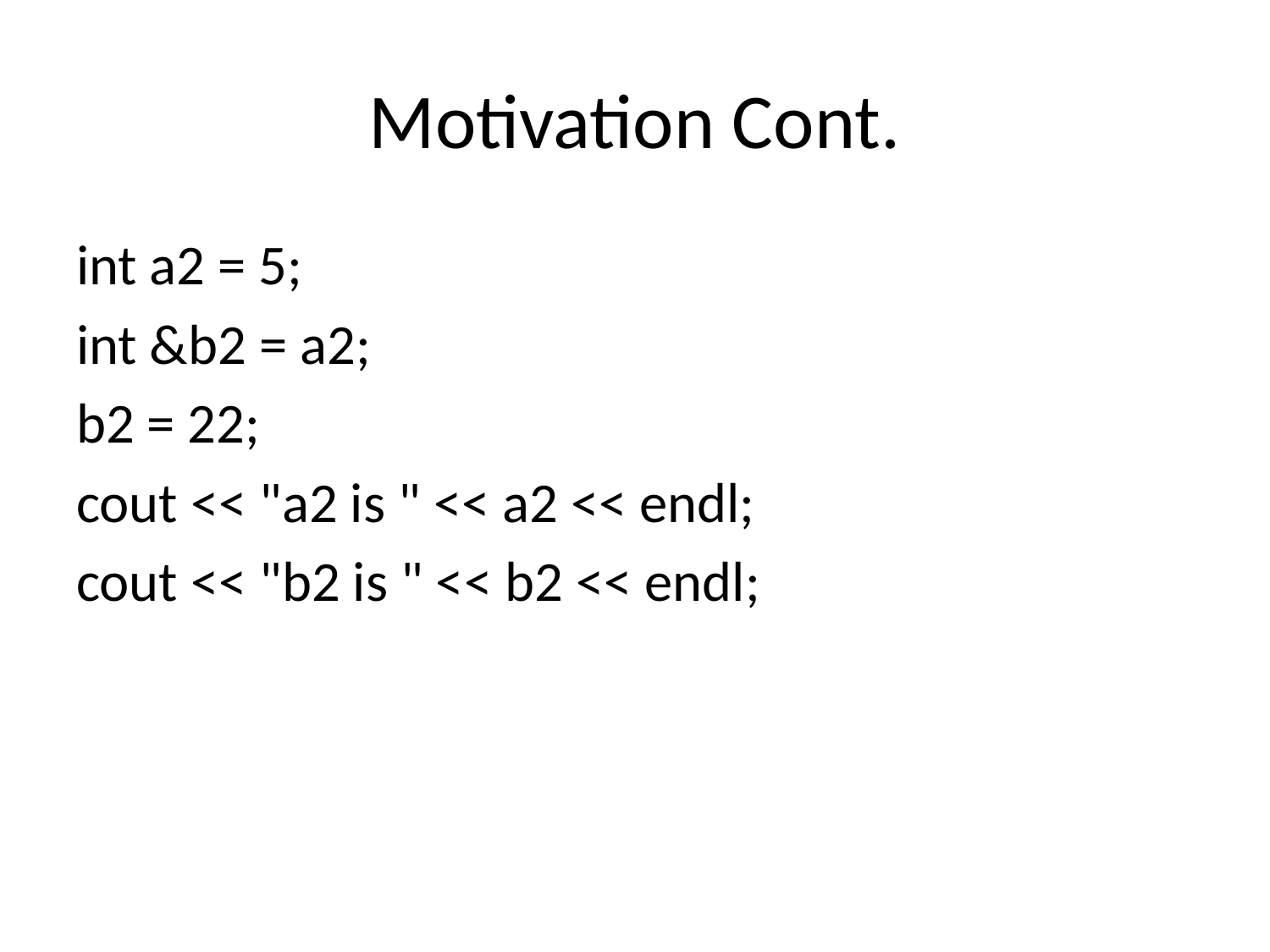

# Motivation Cont.
int a2 = 5;
int &b2 = a2;
b2 = 22;
cout << "a2 is " << a2 << endl;
cout << "b2 is " << b2 << endl;